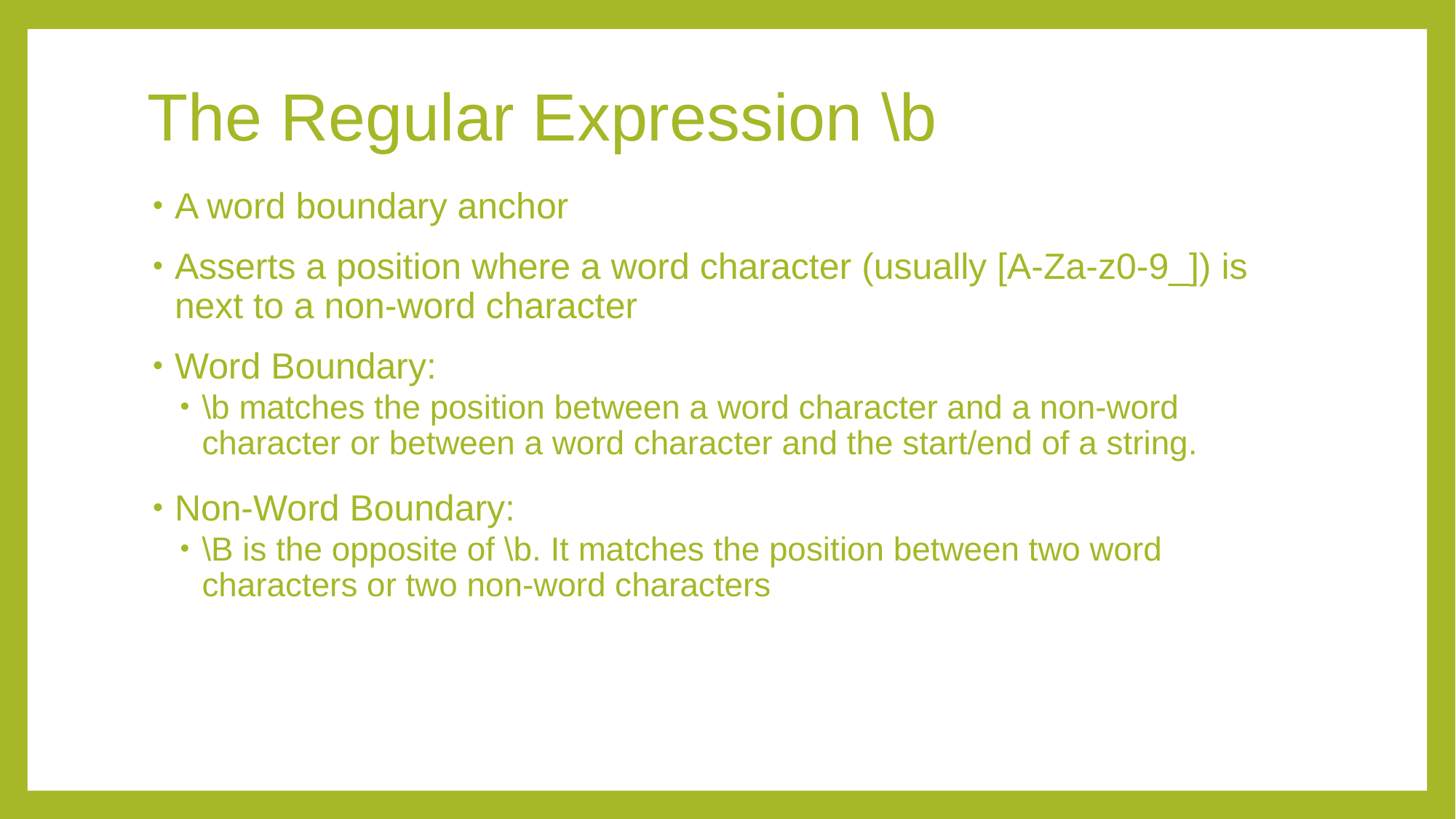

# The Regular Expression \b
A word boundary anchor
Asserts a position where a word character (usually [A-Za-z0-9_]) is next to a non-word character
Word Boundary:
\b matches the position between a word character and a non-word character or between a word character and the start/end of a string.
Non-Word Boundary:
\B is the opposite of \b. It matches the position between two word characters or two non-word characters